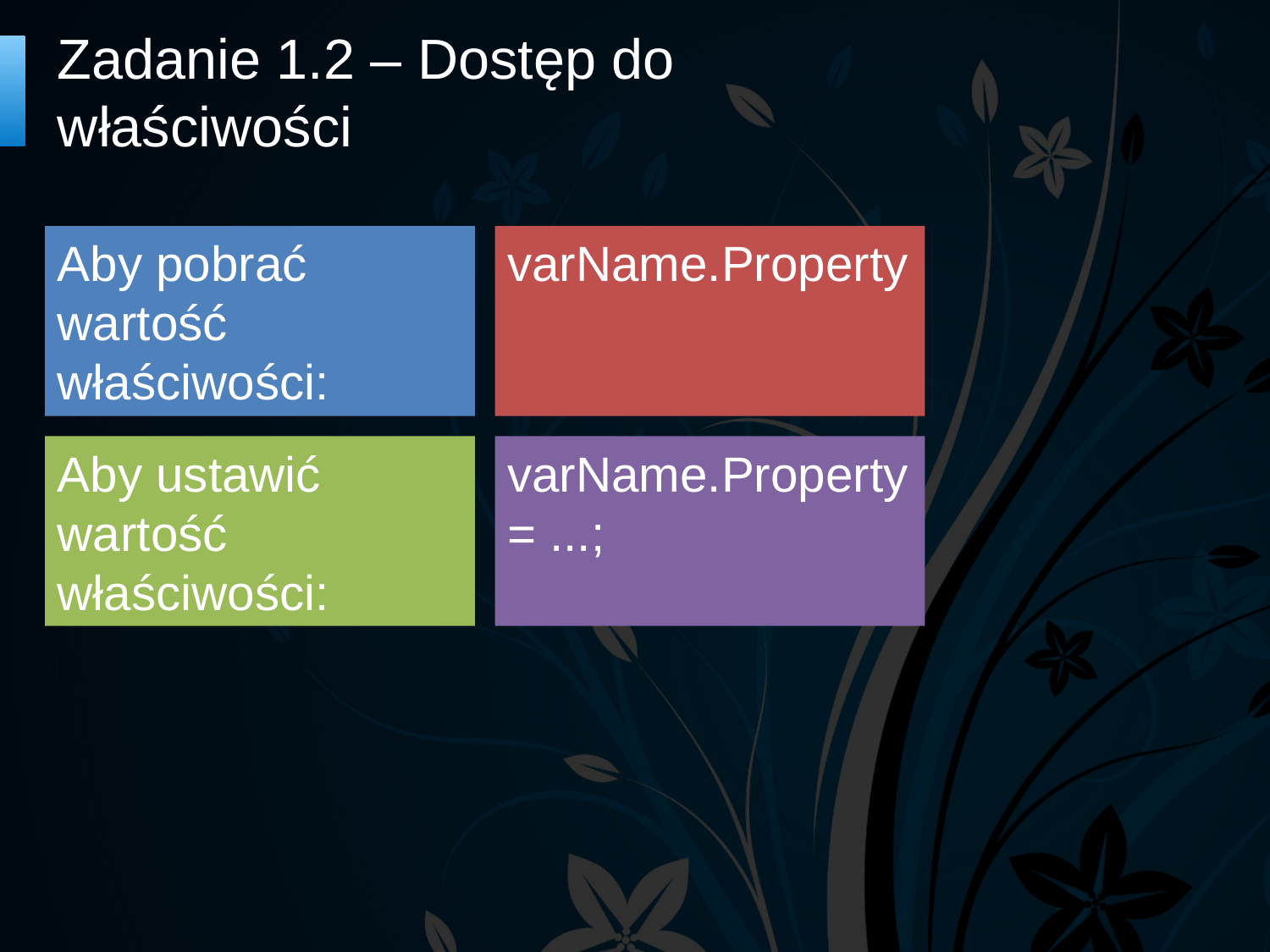

# Zadanie 1.2 – Dostęp do właściwości
Aby pobrać wartość właściwości:

varName.Property
Aby ustawić wartość właściwości:
varName.Property = ...;